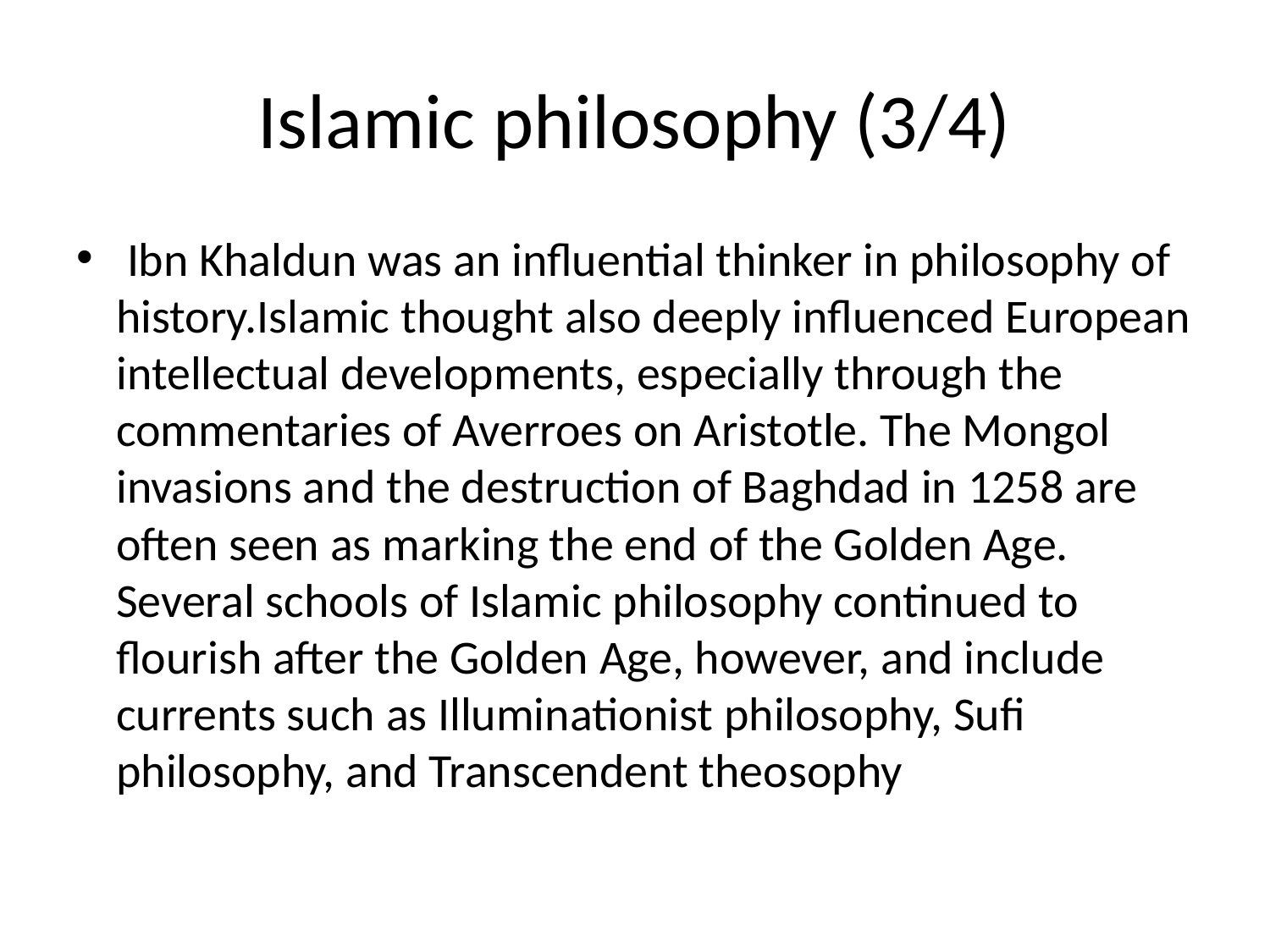

# Islamic philosophy (3/4)
 Ibn Khaldun was an influential thinker in philosophy of history.Islamic thought also deeply influenced European intellectual developments, especially through the commentaries of Averroes on Aristotle. The Mongol invasions and the destruction of Baghdad in 1258 are often seen as marking the end of the Golden Age. Several schools of Islamic philosophy continued to flourish after the Golden Age, however, and include currents such as Illuminationist philosophy, Sufi philosophy, and Transcendent theosophy